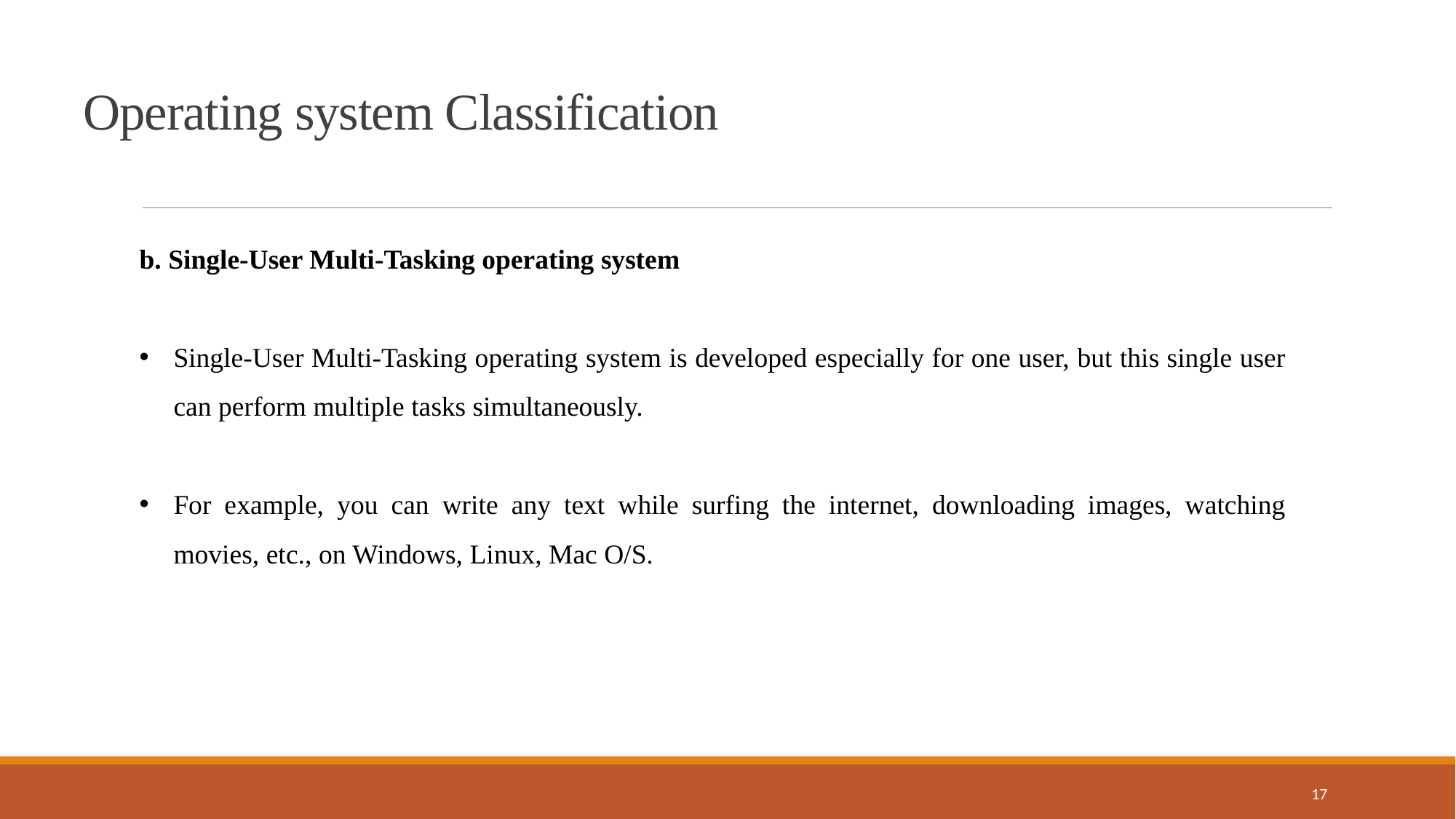

Operating system Classification
b. Single-User Multi-Tasking operating system

Single-User Multi-Tasking operating system is developed especially for one user, but this single user can perform multiple tasks simultaneously.

For example, you can write any text while surfing the internet, downloading images, watching movies, etc., on Windows, Linux, Mac O/S.
17